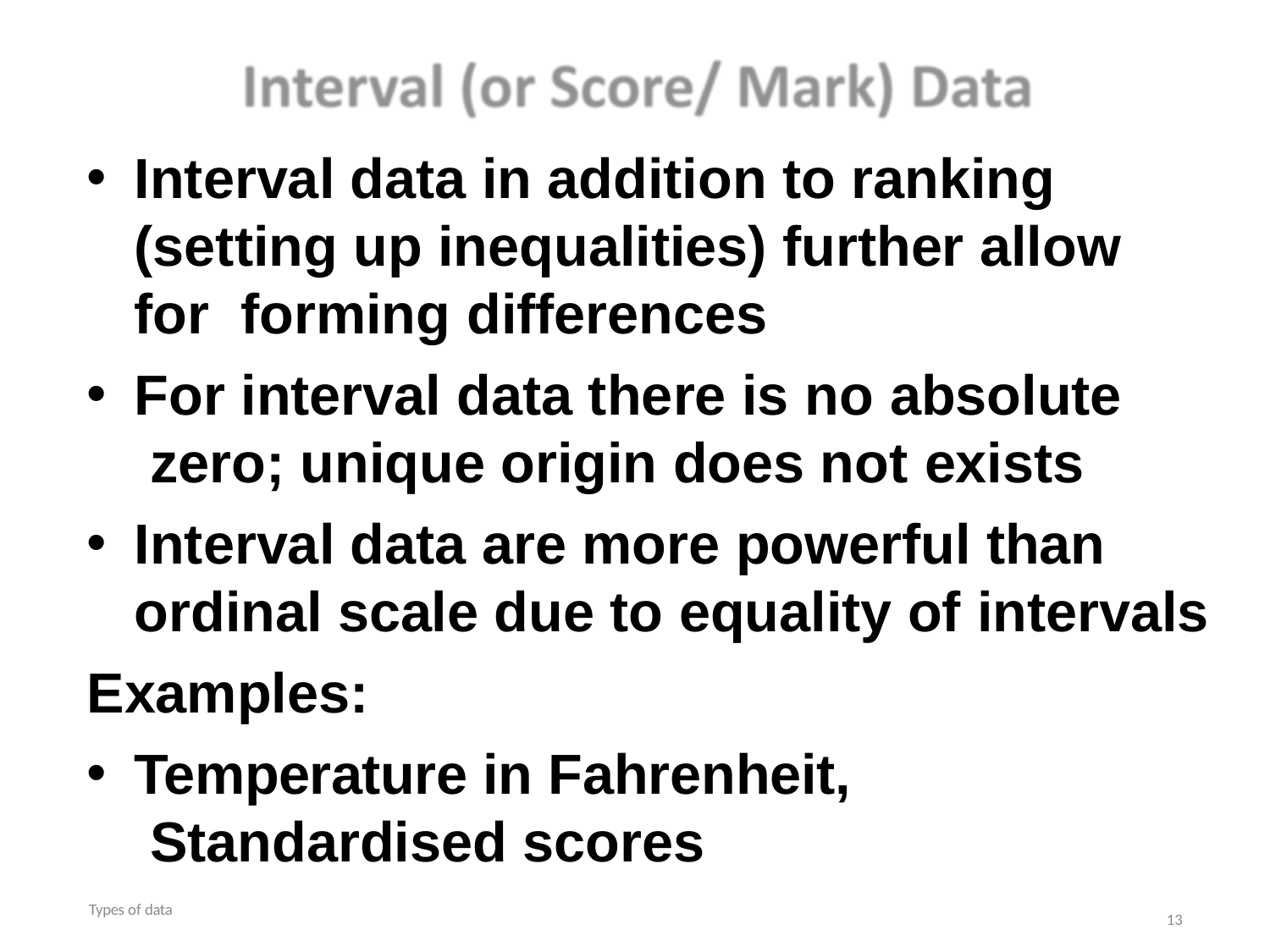

#
Interval data in addition to ranking  (setting up inequalities) further allow for  forming differences
For interval data there is no absolute  zero; unique origin does not exists
Interval data are more powerful than  ordinal scale due to equality of intervals
Examples:
Temperature in Fahrenheit,  Standardised scores
Types of data
13